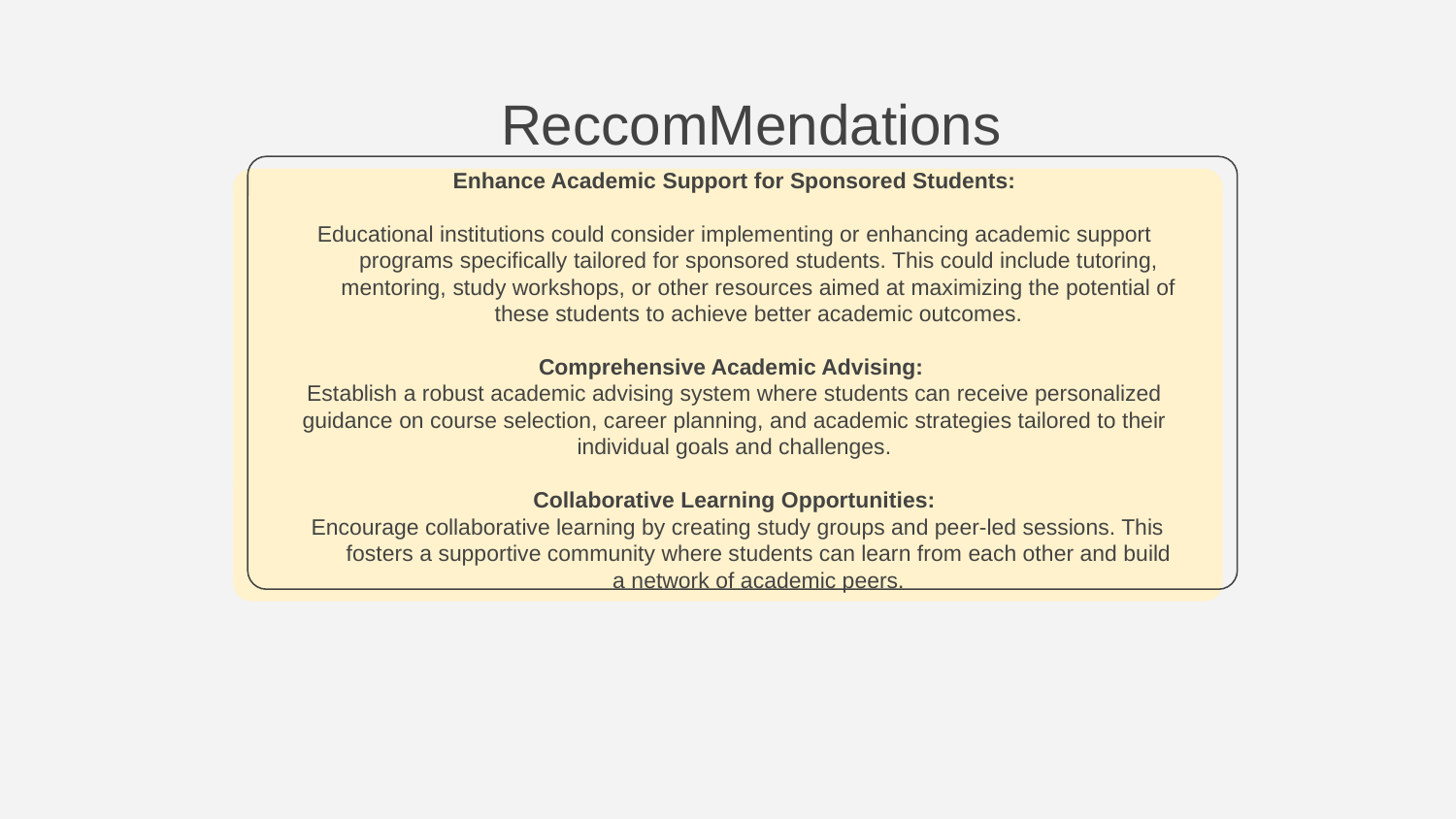

# ReccomMendations
Enhance Academic Support for Sponsored Students:

Educational institutions could consider implementing or enhancing academic support programs specifically tailored for sponsored students. This could include tutoring, mentoring, study workshops, or other resources aimed at maximizing the potential of these students to achieve better academic outcomes.

Comprehensive Academic Advising:
Establish a robust academic advising system where students can receive personalized guidance on course selection, career planning, and academic strategies tailored to their individual goals and challenges.

Collaborative Learning Opportunities:
 Encourage collaborative learning by creating study groups and peer-led sessions. This fosters a supportive community where students can learn from each other and build a network of academic peers.